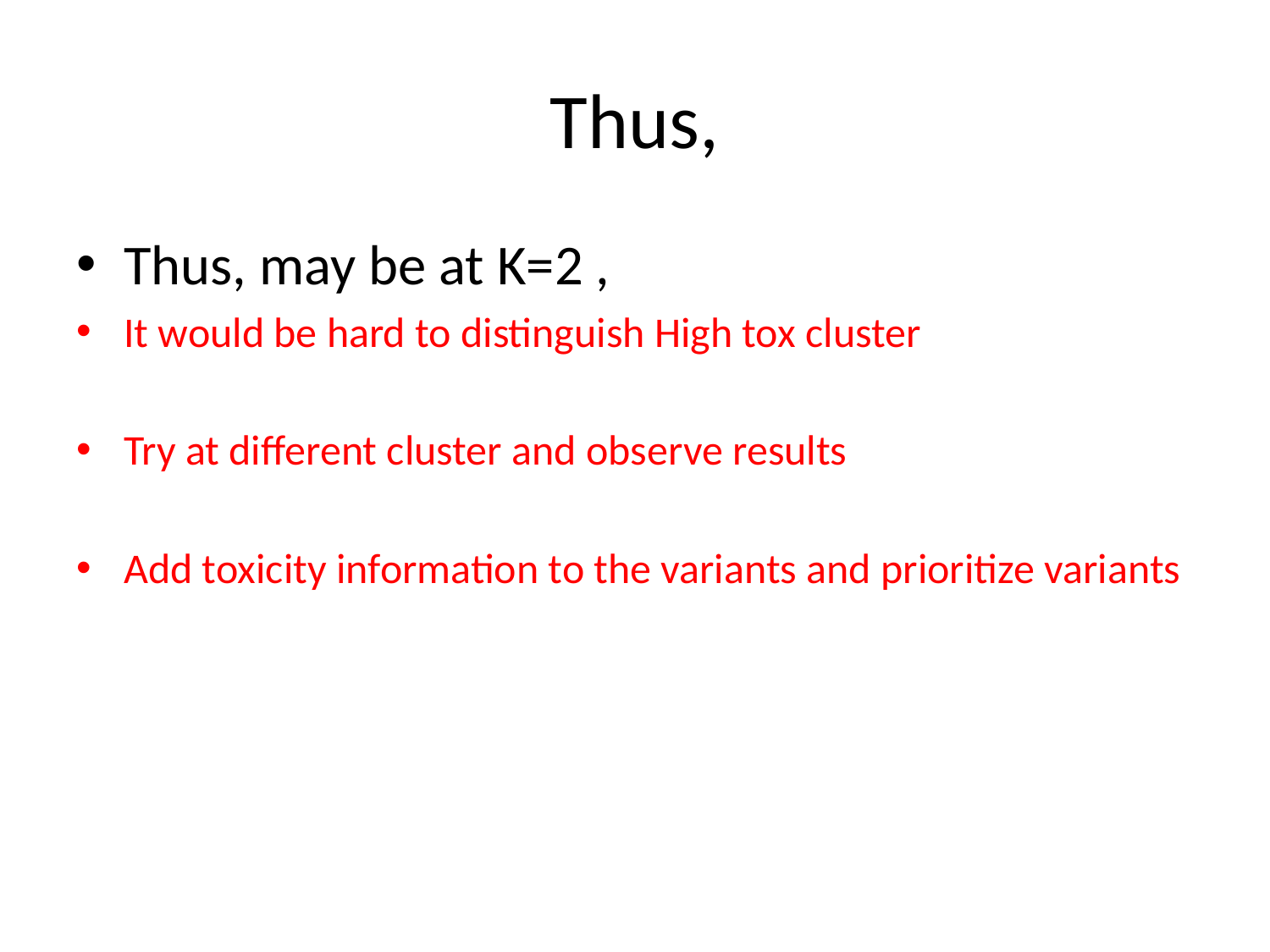

# Thus,
Thus, may be at K=2 ,
It would be hard to distinguish High tox cluster

Try at different cluster and observe results

Add toxicity information to the variants and prioritize variants